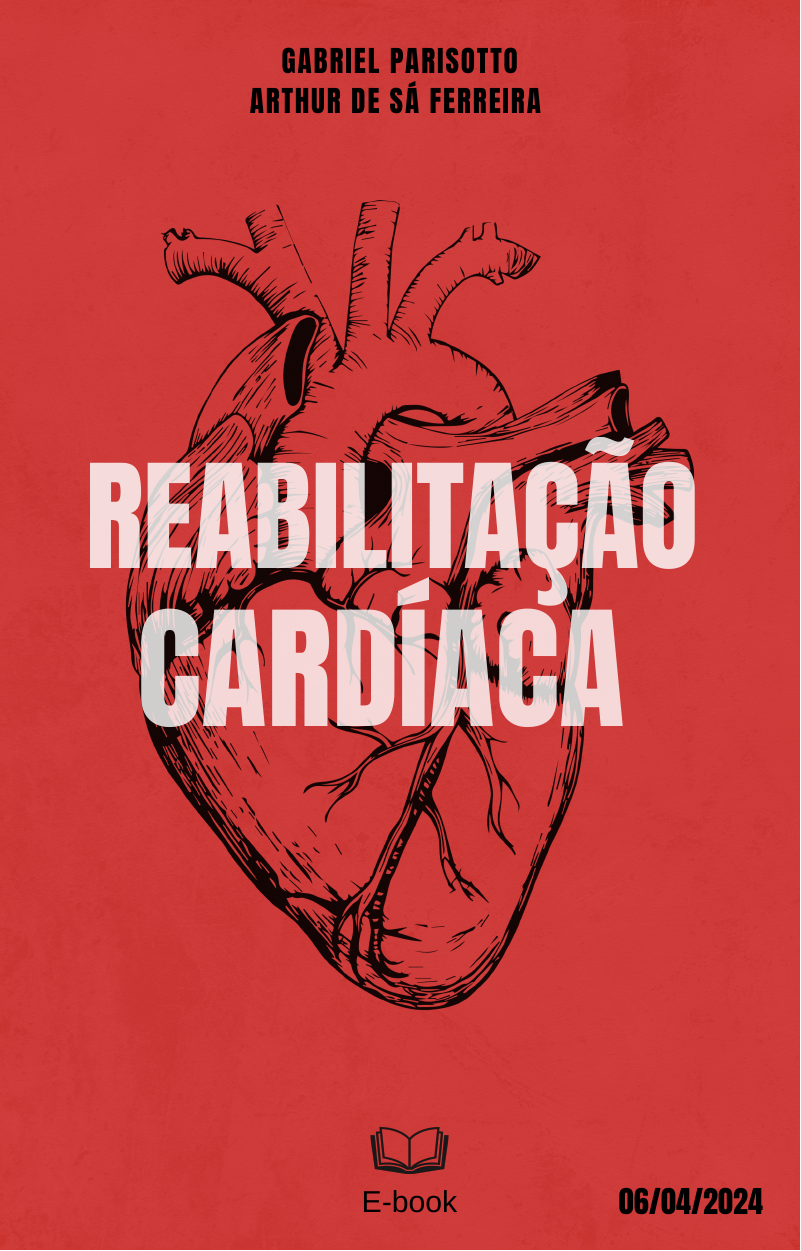

GABRIEL PARISOTTO
ARTHUR DE SÁ FERREIRA

REABILITAÇÃO
CARDÍACA

E-book
06/04/2024